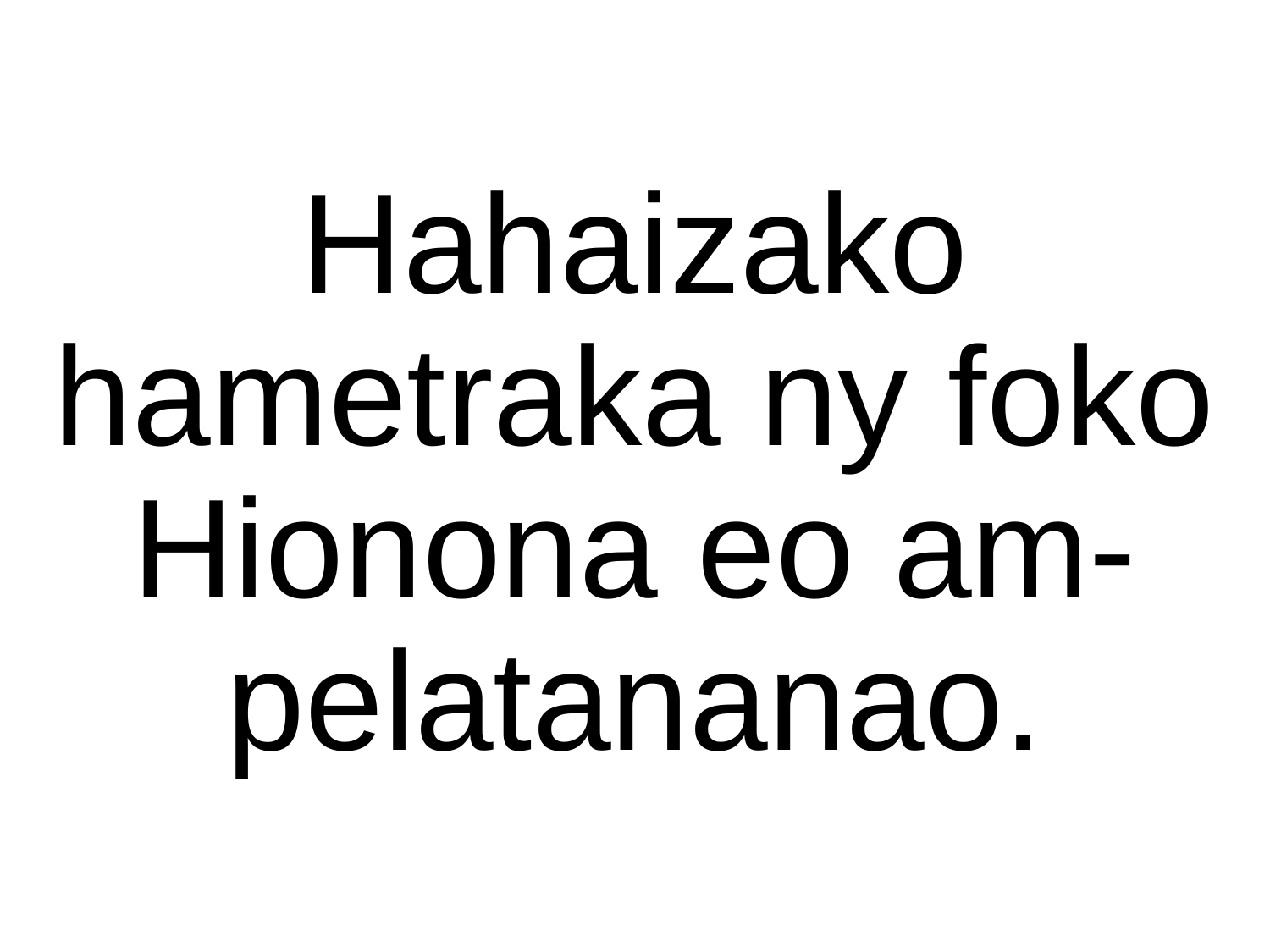

Hahaizako hametraka ny foko
Hionona eo am-pelatananao.